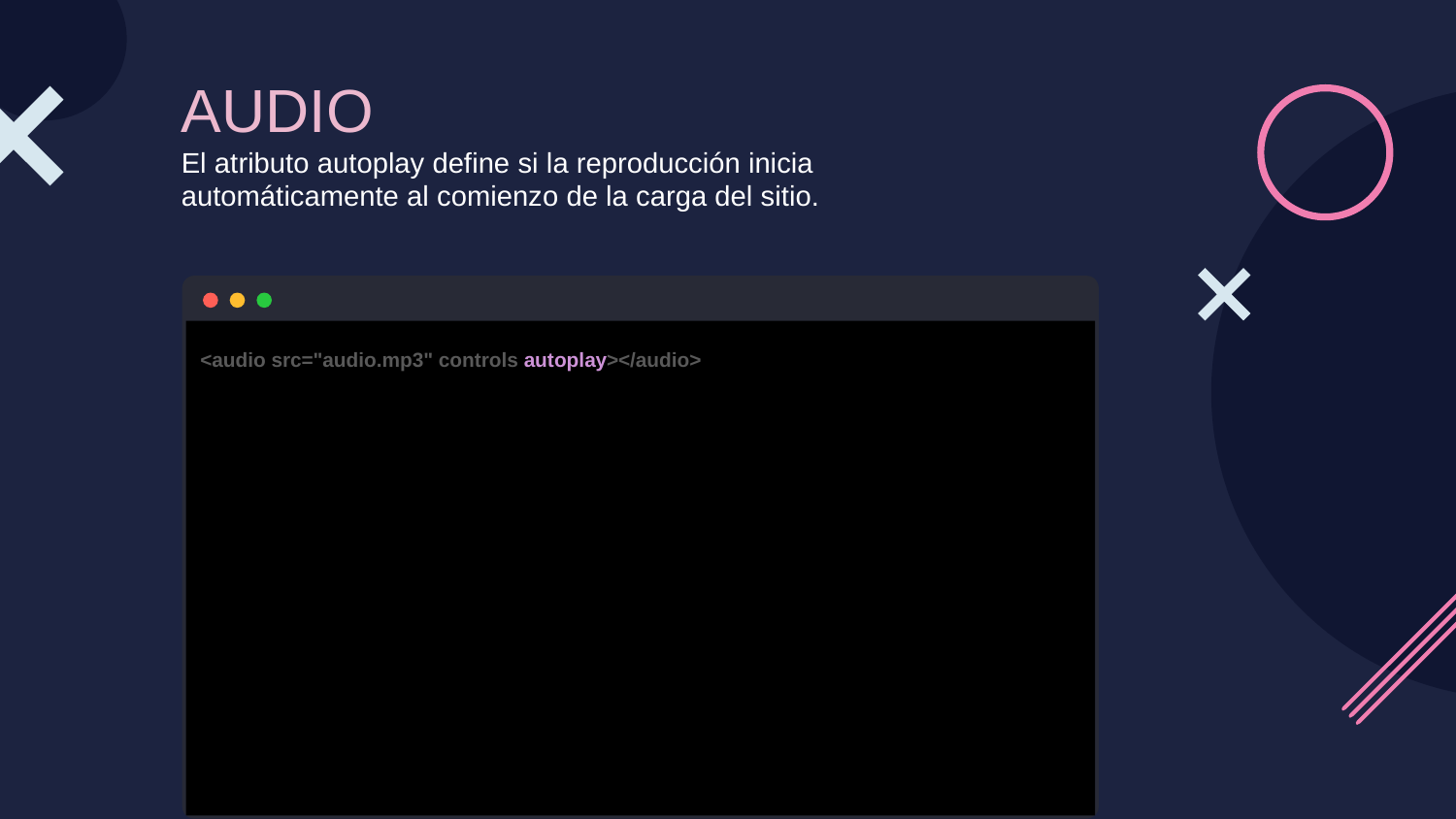

# AUDIO
El atributo autoplay define si la reproducción inicia automáticamente al comienzo de la carga del sitio.

<audio src="audio.mp3" controls autoplay></audio>